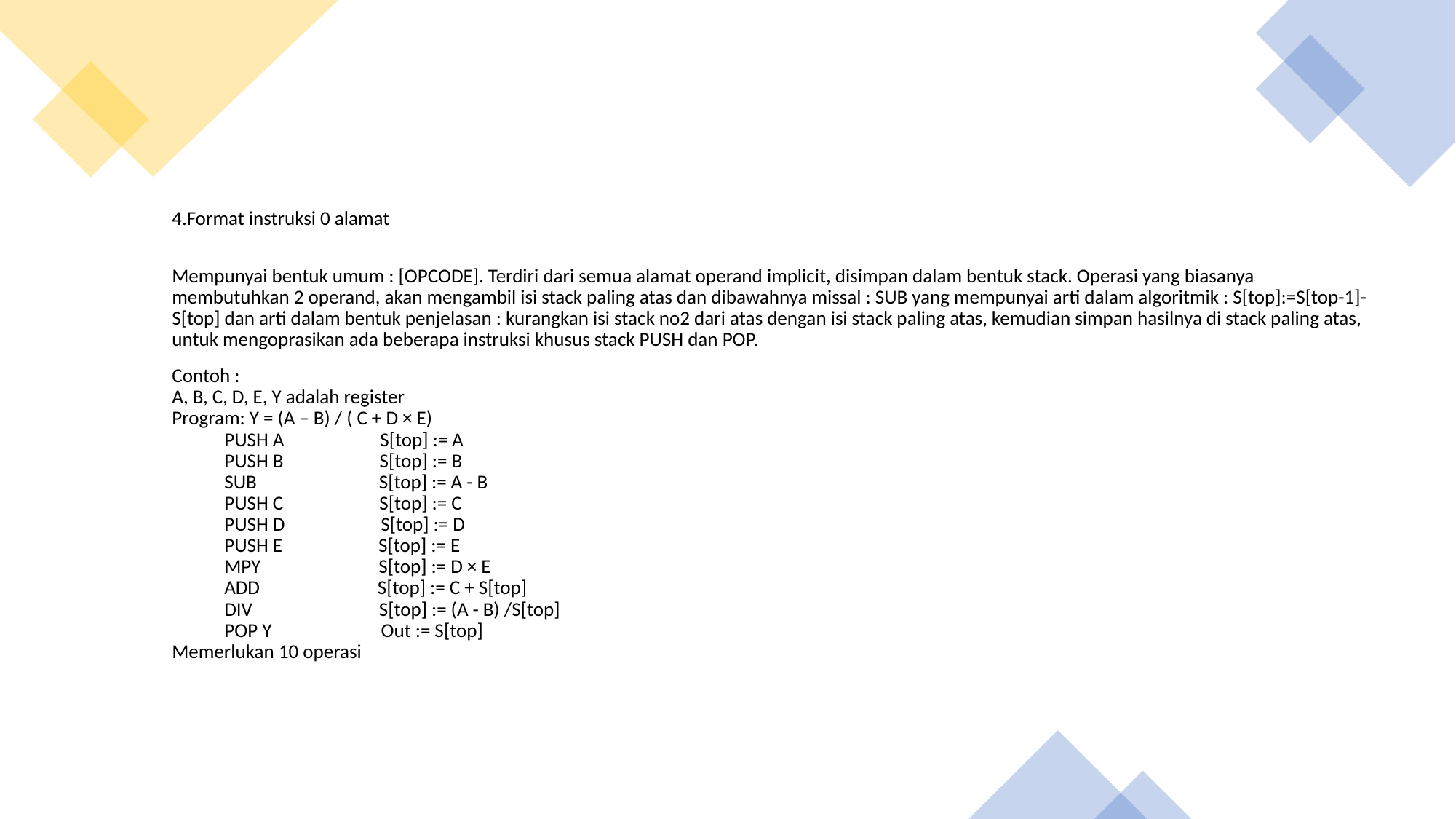

4.Format instruksi 0 alamat
Mempunyai bentuk umum : [OPCODE]. Terdiri dari semua alamat operand implicit, disimpan dalam bentuk stack. Operasi yang biasanya membutuhkan 2 operand, akan mengambil isi stack paling atas dan dibawahnya missal : SUB yang mempunyai arti dalam algoritmik : S[top]:=S[top-1]-S[top] dan arti dalam bentuk penjelasan : kurangkan isi stack no2 dari atas dengan isi stack paling atas, kemudian simpan hasilnya di stack paling atas, untuk mengoprasikan ada beberapa instruksi khusus stack PUSH dan POP.
Contoh :
A, B, C, D, E, Y adalah register
Program: Y = (A – B) / ( C + D × E)
            PUSH A                      S[top] := A
            PUSH B                      S[top] := B
            SUB                            S[top] := A - B
            PUSH C                      S[top] := C
            PUSH D                      S[top] := D
            PUSH E                      S[top] := E
            MPY                           S[top] := D × E
            ADD                           S[top] := C + S[top]
            DIV                             S[top] := (A - B) /S[top]
            POP Y                         Out := S[top]
Memerlukan 10 operasi